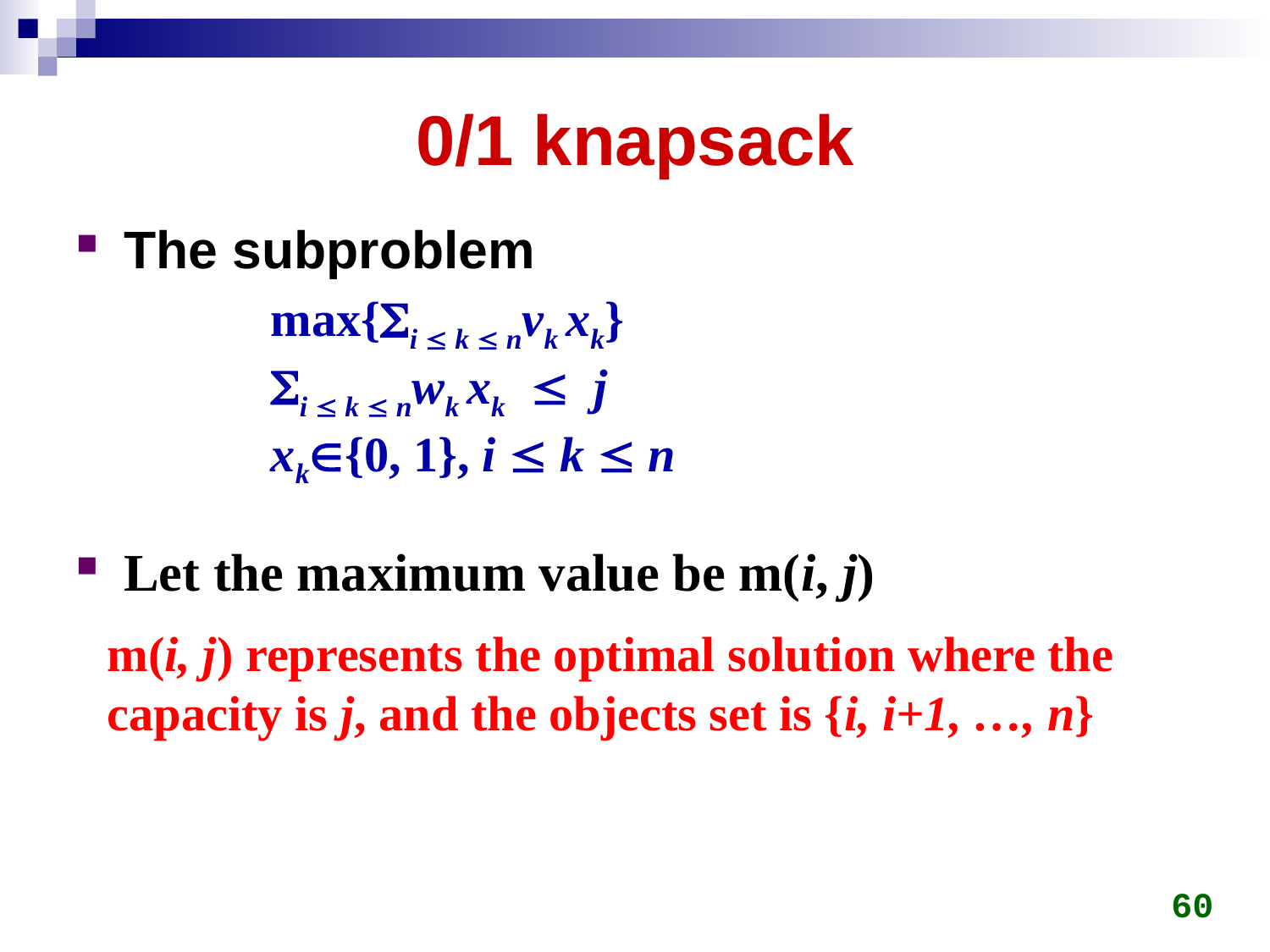

# 0/1 knapsack
The subproblem

Let the maximum value be m(i, j)
max{Σi ≤ k ≤ nvk xk}
Σi ≤ k ≤ nwk xk  ≤  j
xk∈{0, 1}, i ≤ k ≤ n
m(i, j) represents the optimal solution where the capacity is j, and the objects set is {i, i+1, …, n}
60